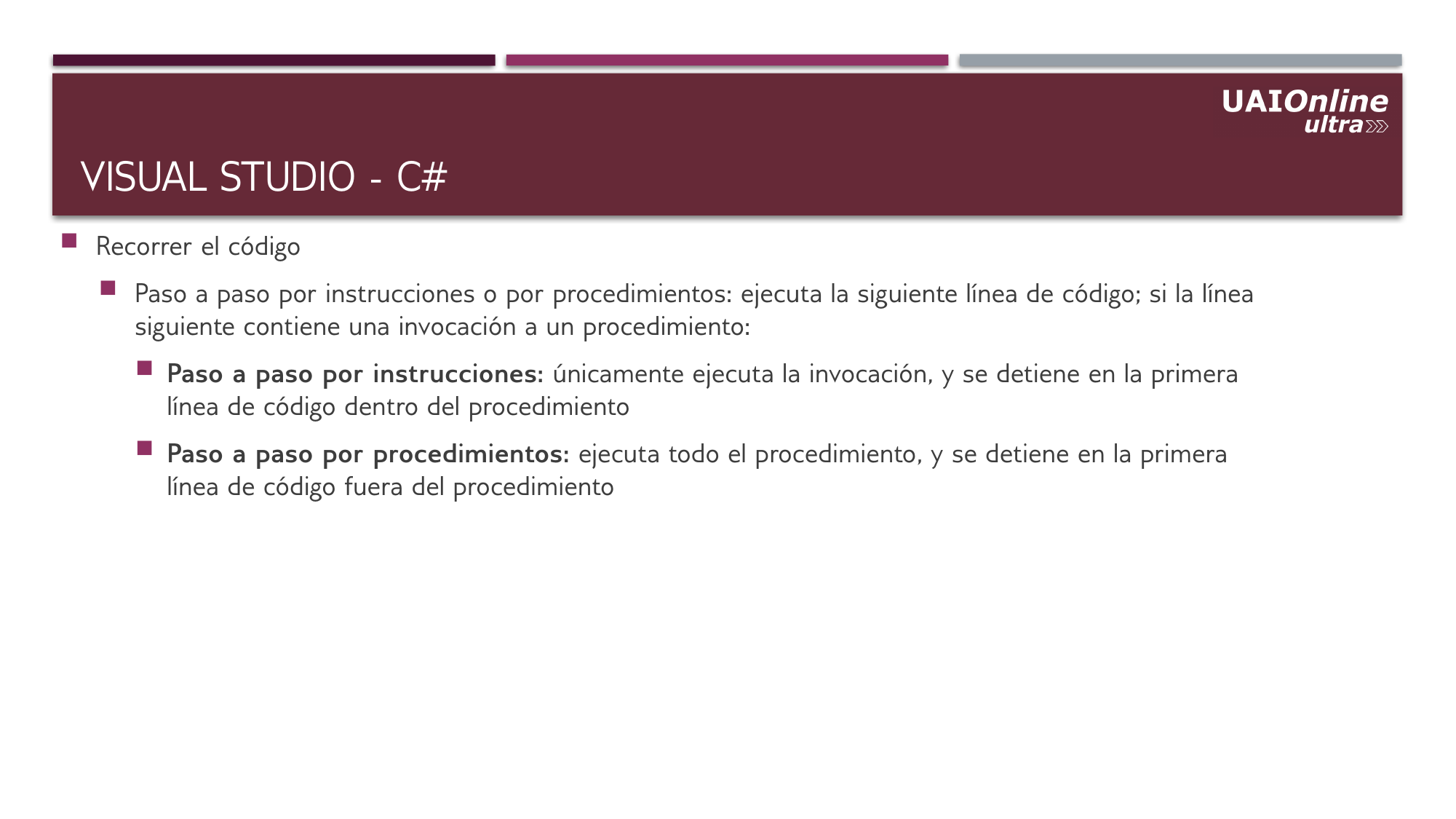

# Visual studio - C#
Recorrer el código
Paso a paso por instrucciones o por procedimientos: ejecuta la siguiente línea de código; si la línea siguiente contiene una invocación a un procedimiento:
Paso a paso por instrucciones: únicamente ejecuta la invocación, y se detiene en la primera línea de código dentro del procedimiento
Paso a paso por procedimientos: ejecuta todo el procedimiento, y se detiene en la primera línea de código fuera del procedimiento